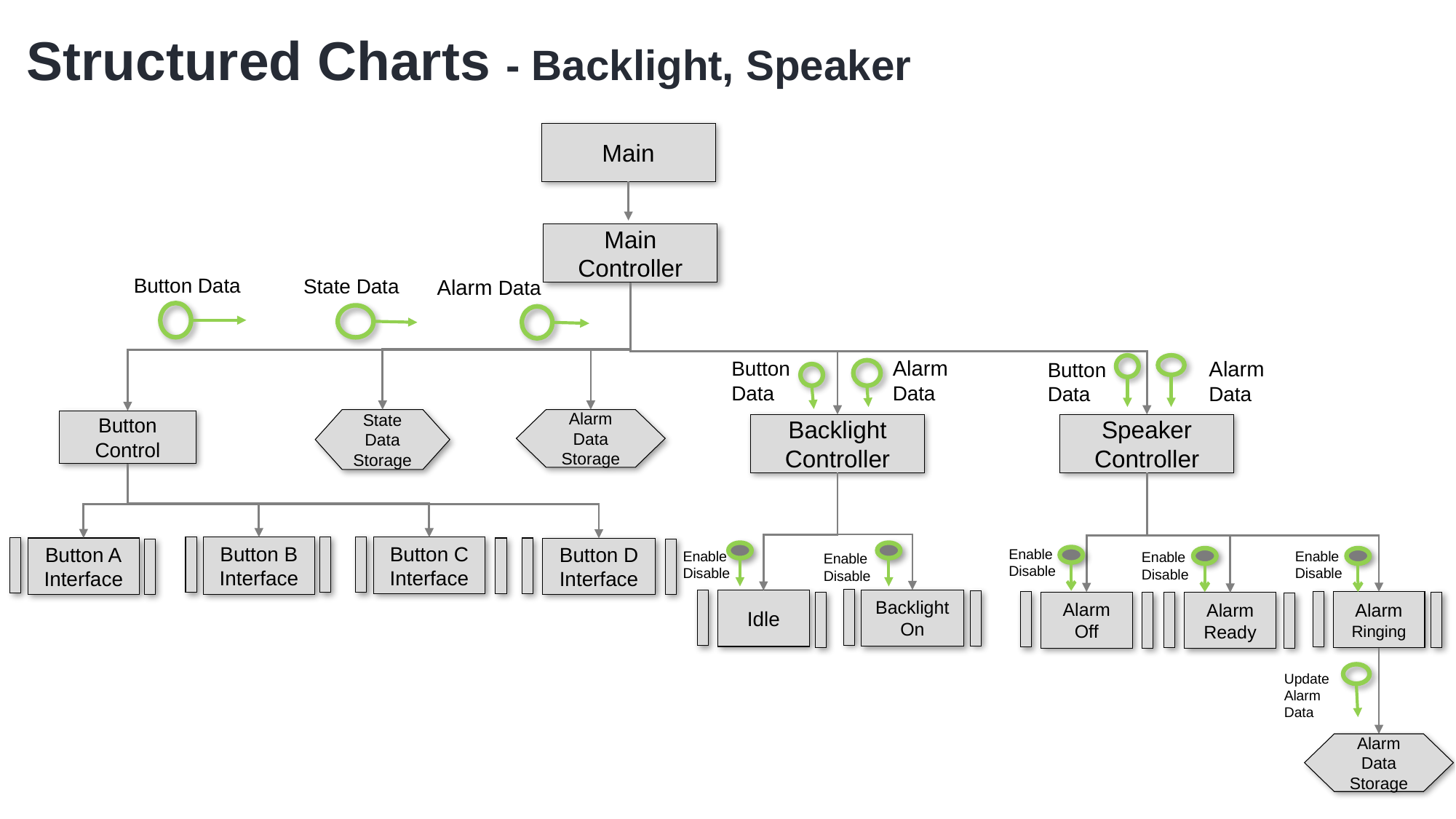

Structured Charts - Backlight, Speaker
Main
Main Controller
Button Data
State Data
Alarm Data

Alarm
Data
Alarm
Data
Button
Data
Button
Data

State Data Storage
Alarm Data Storage
Button
Control
Backlight Controller
Speaker Controller

Button B
Interface
Button C
Interface

Button A
Interface

Button D
Interface

Enable
Disable
Enable
Disable
Enable
Disable

Enable
Disable
Enable
Disable

Backlight
On

Idle

Alarm
Ringing

Alarm
Off

Alarm
Ready

Update
Alarm
Data

Alarm Data Storage